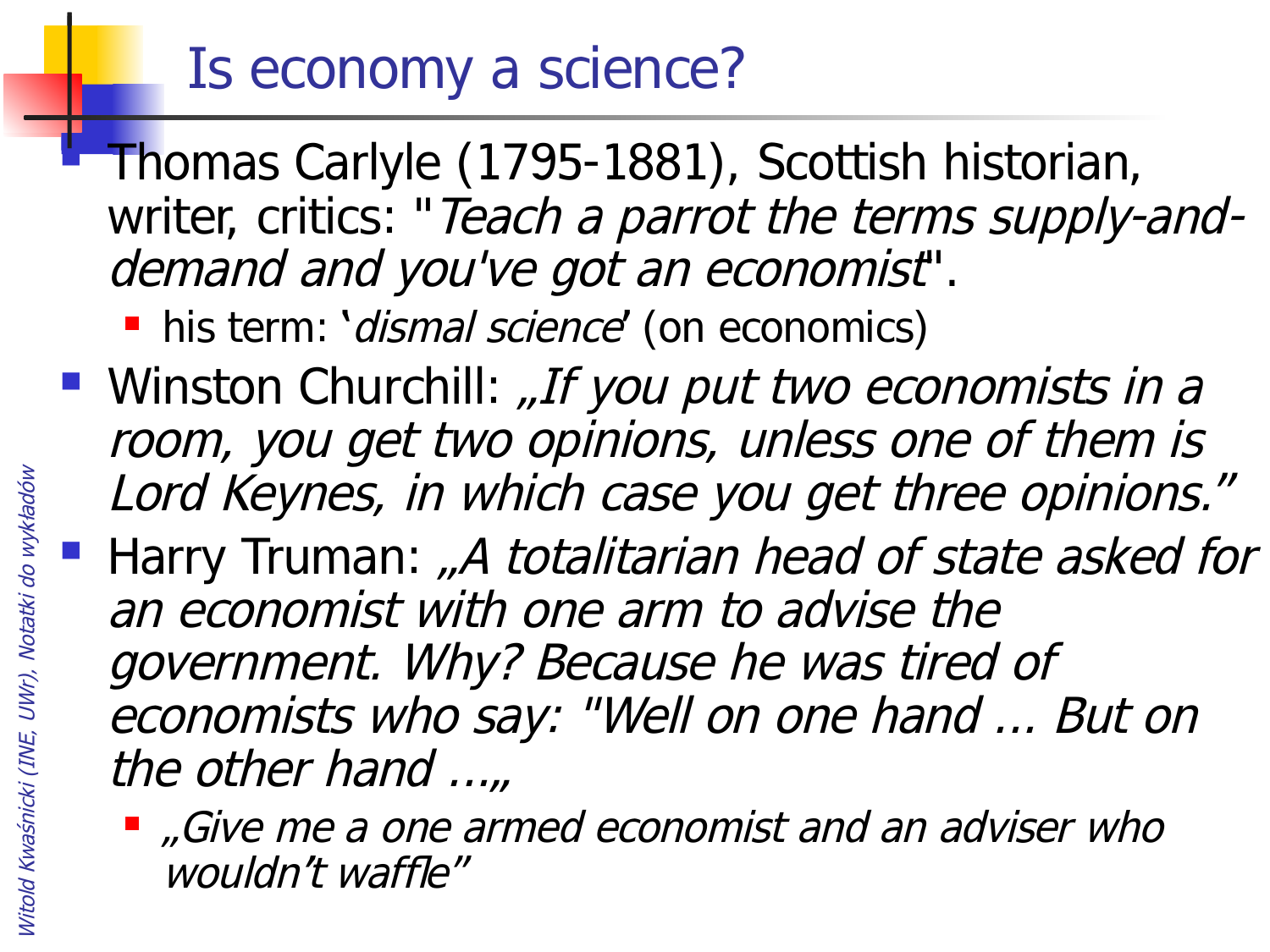

# Is economy a science?
Thomas Carlyle (1795-1881), Scottish historian, writer, critics: "Teach a parrot the terms supply-and-demand and you've got an economist".
his term: ‘dismal science’ (on economics)
Winston Churchill: „If you put two economists in a room, you get two opinions, unless one of them is Lord Keynes, in which case you get three opinions.”
Harry Truman: „A totalitarian head of state asked for an economist with one arm to advise the government. Why? Because he was tired of economists who say: "Well on one hand ... But on the other hand ...„
„Give me a one armed economist and an adviser who wouldn’t waffle”

Witold Kwaśnicki (INE, UWr), Notatki do wykładów